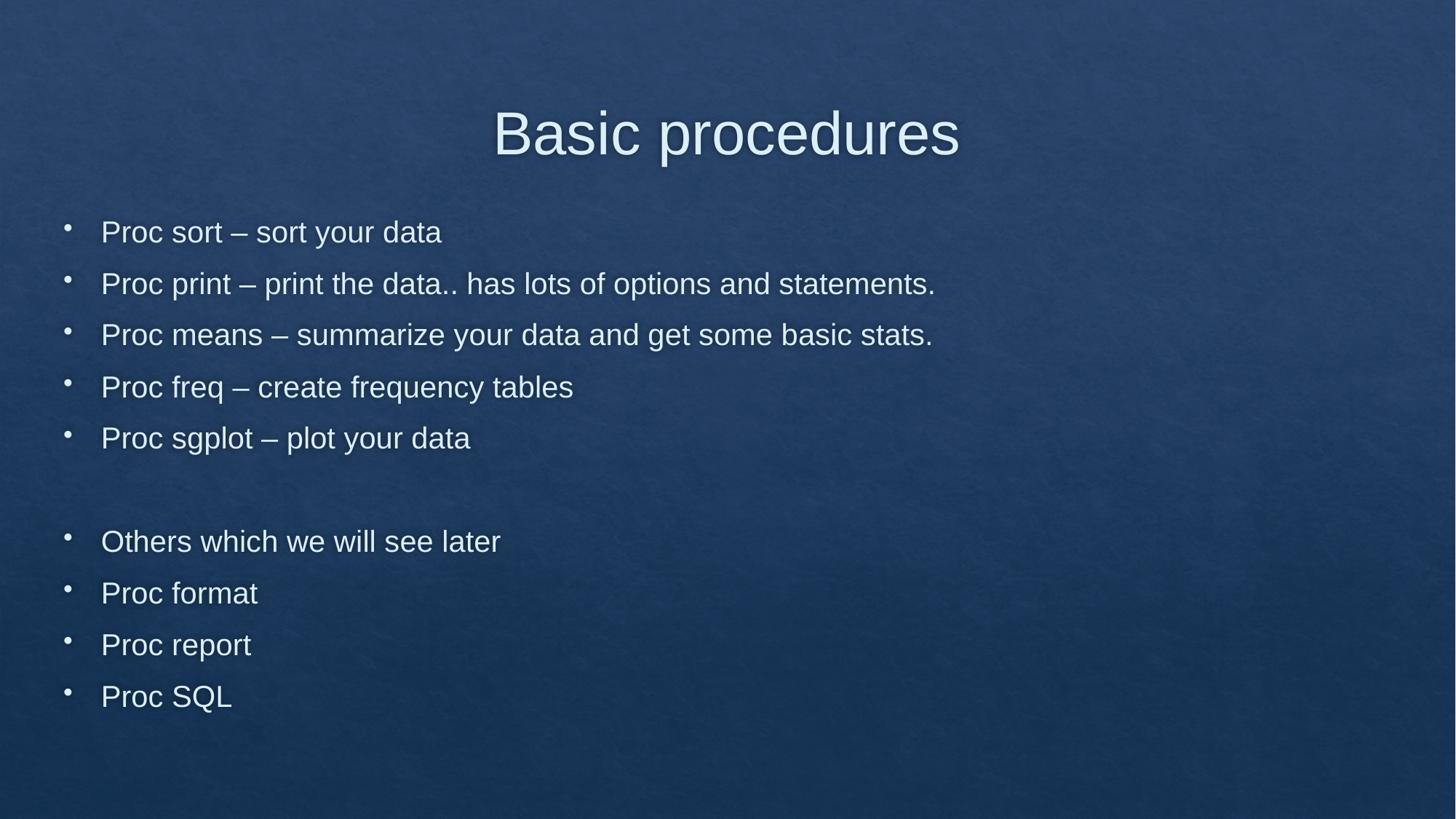

# Basic procedures
Proc sort – sort your data
Proc print – print the data.. has lots of options and statements.
Proc means – summarize your data and get some basic stats.
Proc freq – create frequency tables
Proc sgplot – plot your data

Others which we will see later
Proc format
Proc report
Proc SQL